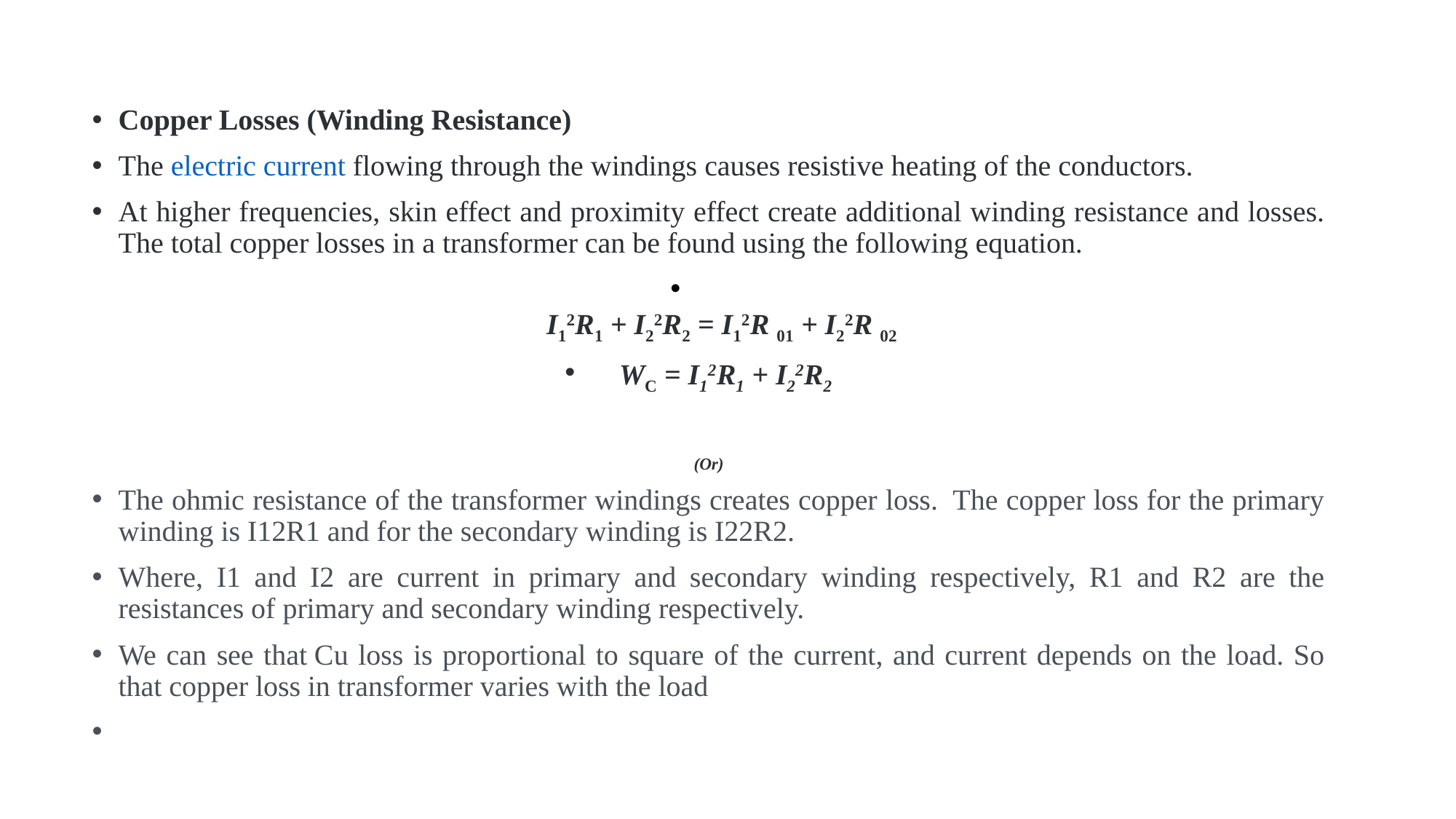

Copper Losses (Winding Resistance)
The electric current flowing through the windings causes resistive heating of the conductors.
At higher frequencies, skin effect and proximity effect create additional winding resistance and losses. The total copper losses in a transformer can be found using the following equation.
I12R1 + I22R2 = I12R 01 + I22R 02
 WC = I12R1 + I22R2

(Or)
The ohmic resistance of the transformer windings creates copper loss.  The copper loss for the primary winding is I12R1 and for the secondary winding is I22R2.
Where, I1 and I2 are current in primary and secondary winding respectively, R1 and R2 are the resistances of primary and secondary winding respectively.
We can see that Cu loss is proportional to square of the current, and current depends on the load. So that copper loss in transformer varies with the load